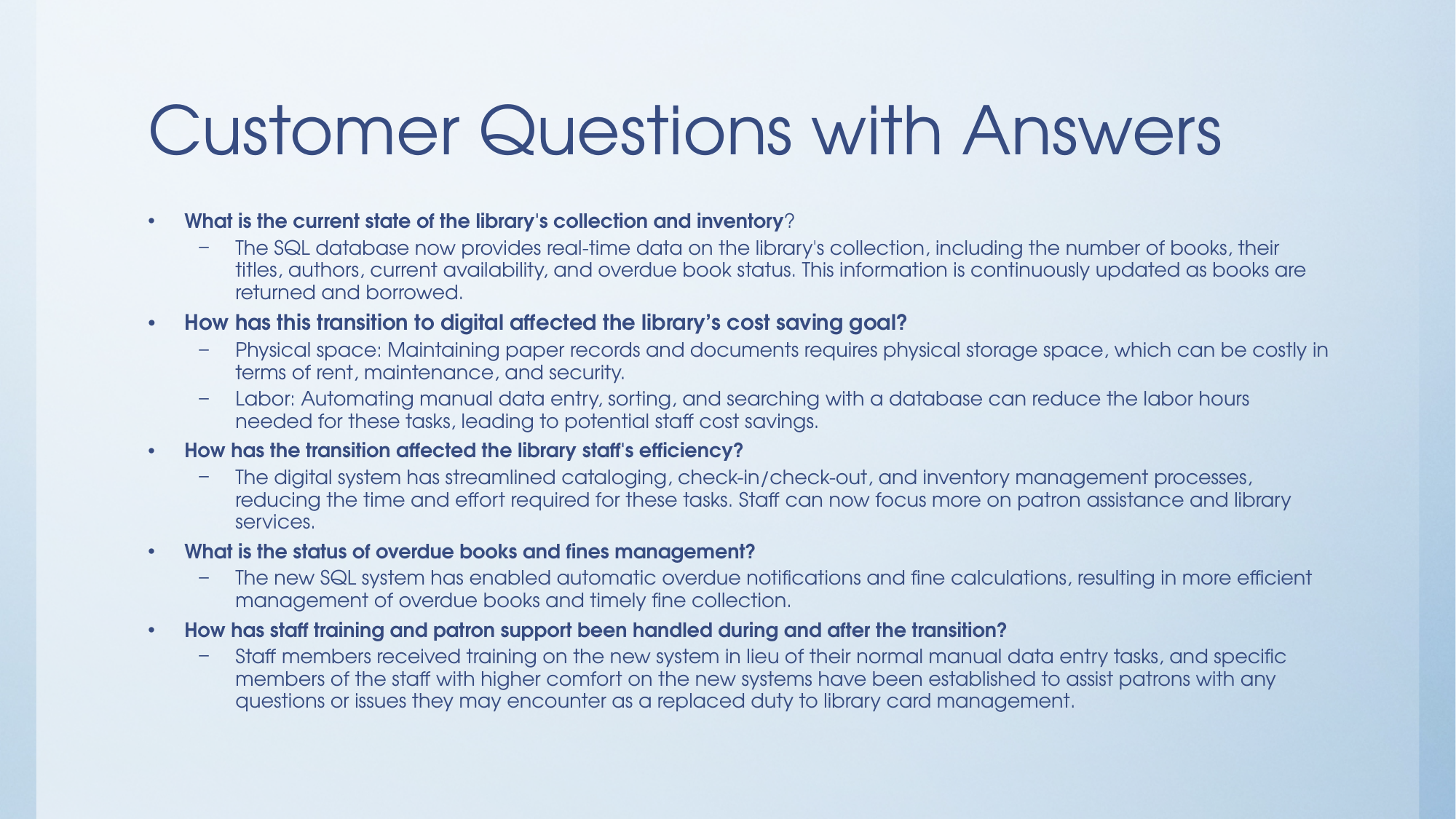

# Customer Questions with Answers
What is the current state of the library's collection and inventory?
The SQL database now provides real-time data on the library's collection, including the number of books, their titles, authors, current availability, and overdue book status. This information is continuously updated as books are returned and borrowed.
How has this transition to digital affected the library’s cost saving goal?
Physical space: Maintaining paper records and documents requires physical storage space, which can be costly in terms of rent, maintenance, and security.
Labor: Automating manual data entry, sorting, and searching with a database can reduce the labor hours needed for these tasks, leading to potential staff cost savings.
How has the transition affected the library staff's efficiency?
The digital system has streamlined cataloging, check-in/check-out, and inventory management processes, reducing the time and effort required for these tasks. Staff can now focus more on patron assistance and library services.
What is the status of overdue books and fines management?
The new SQL system has enabled automatic overdue notifications and fine calculations, resulting in more efficient management of overdue books and timely fine collection.
How has staff training and patron support been handled during and after the transition?
Staff members received training on the new system in lieu of their normal manual data entry tasks, and specific members of the staff with higher comfort on the new systems have been established to assist patrons with any questions or issues they may encounter as a replaced duty to library card management.